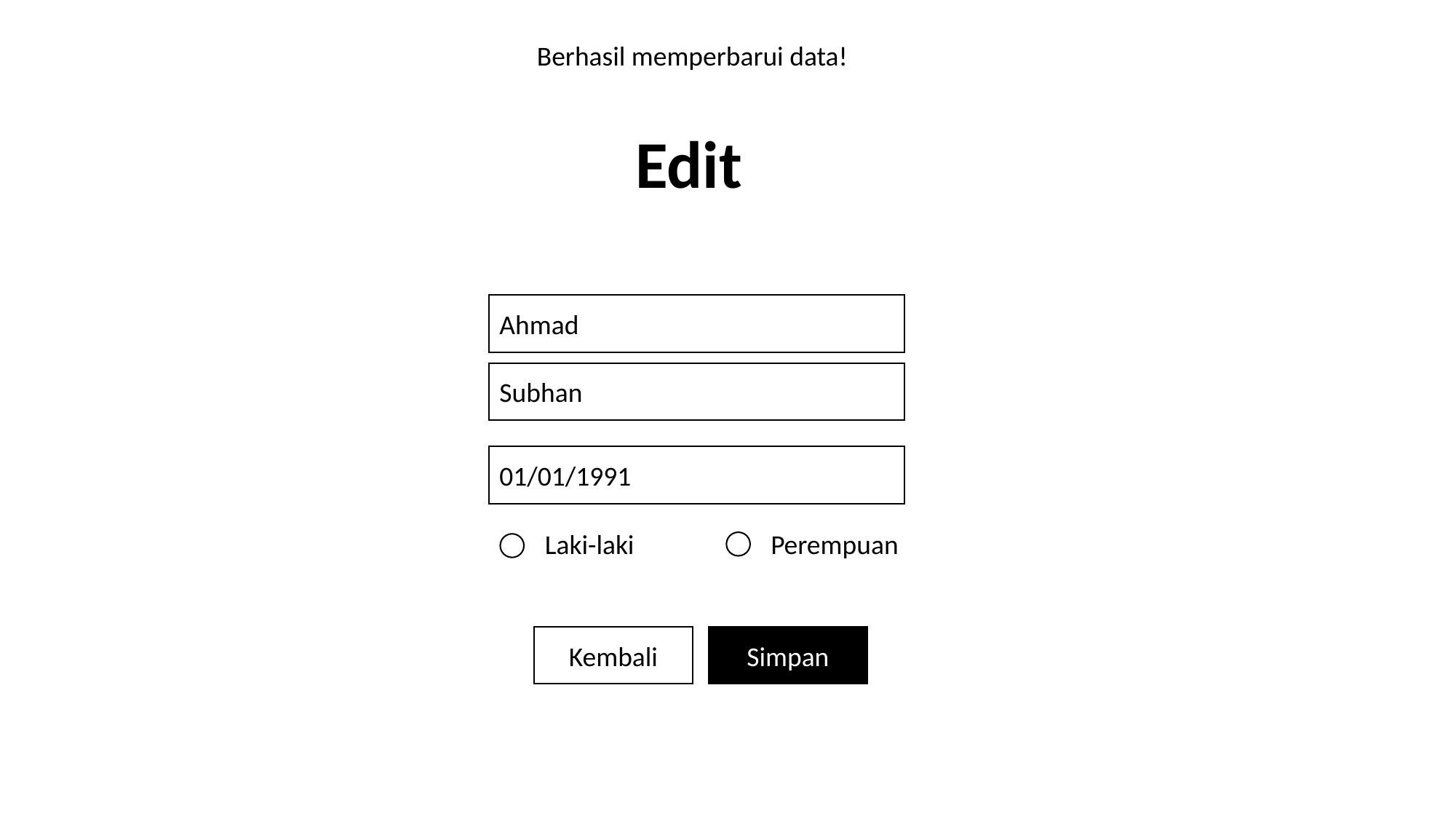

Berhasil memperbarui data!
Edit
Ahmad
Subhan
01/01/1991
Laki-laki
Perempuan

Kembali
Simpan